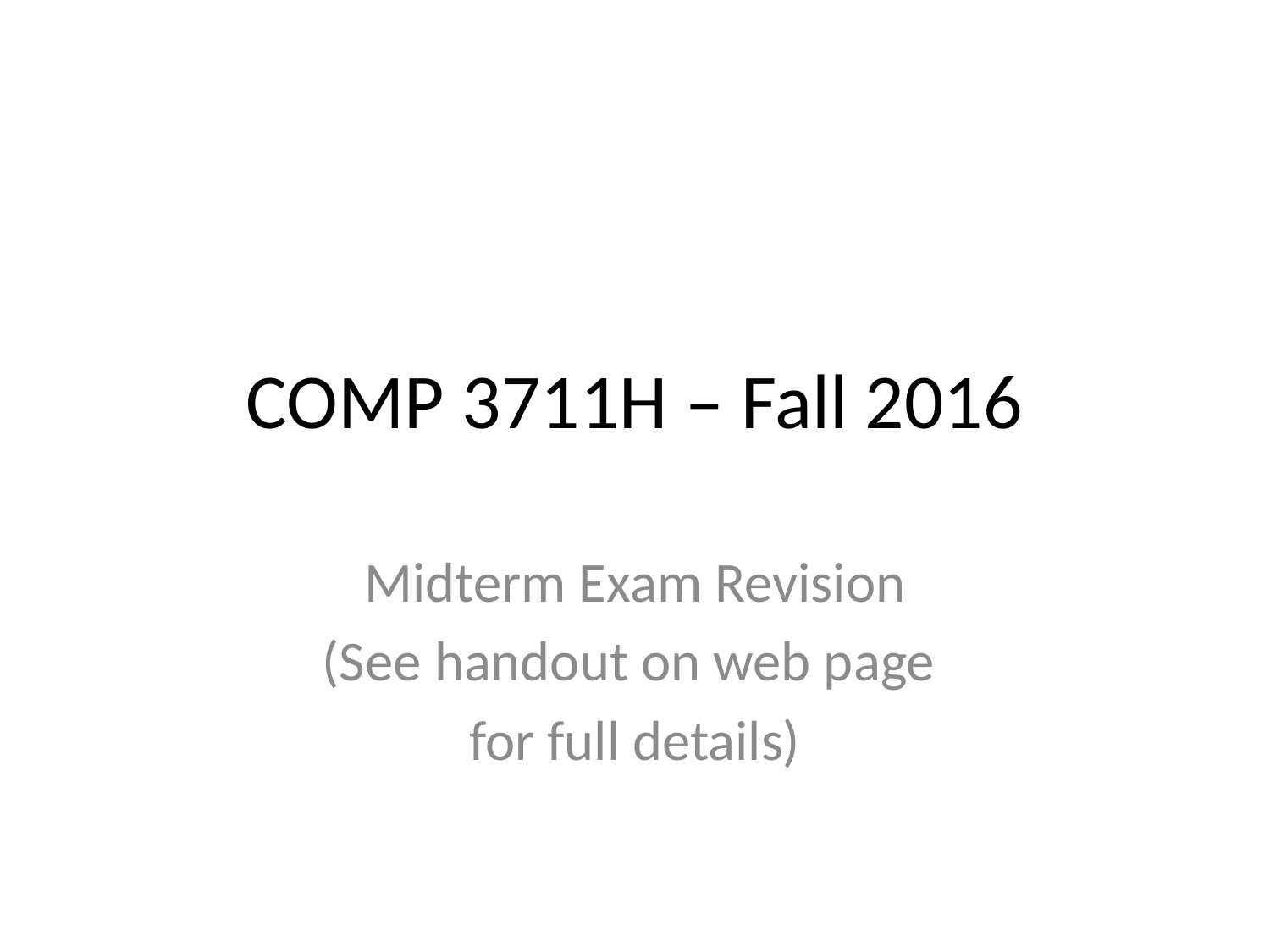

# COMP 3711H – Fall 2016
Midterm Exam Revision
(See handout on web page
for full details)